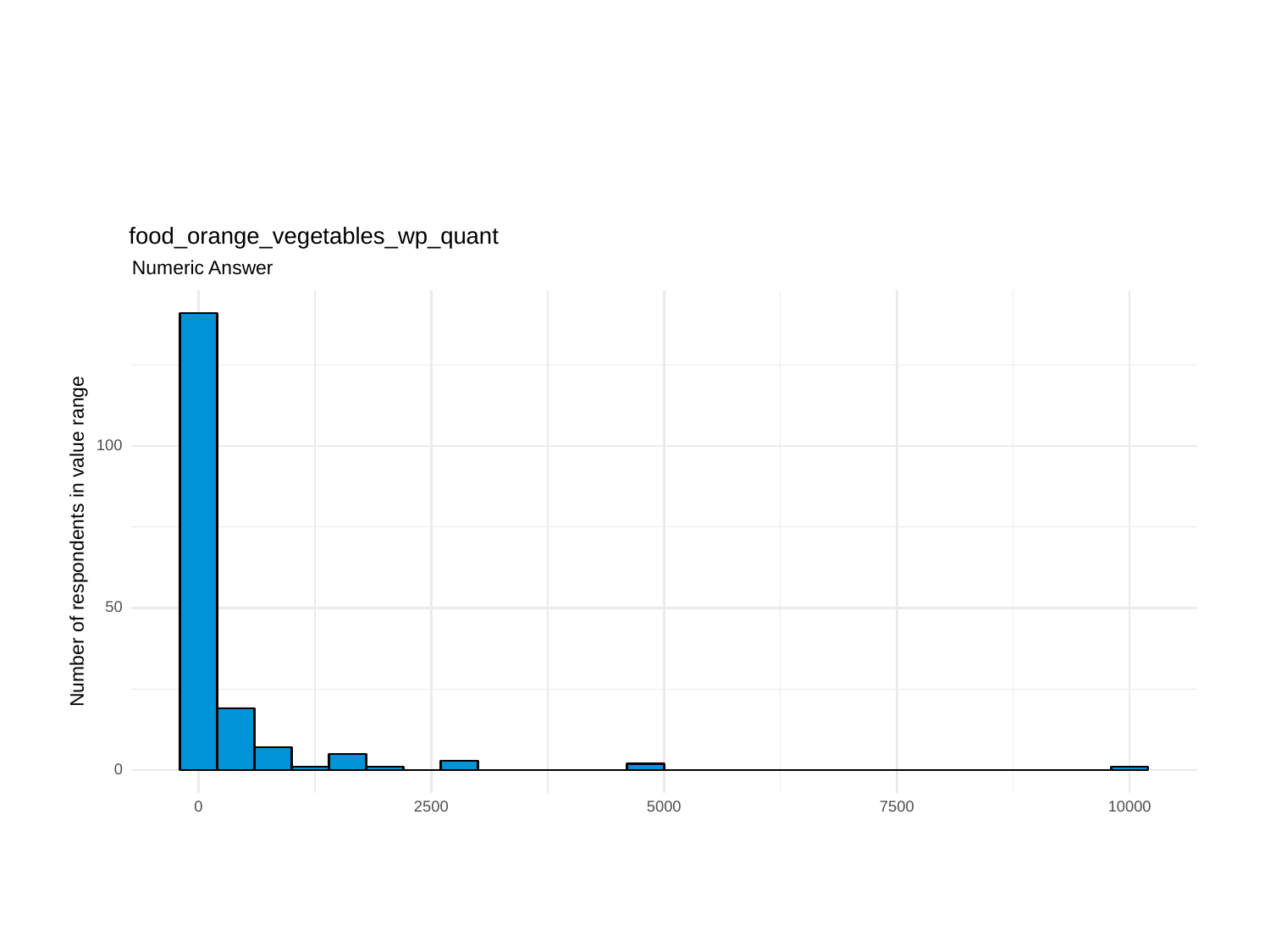

food_orange_vegetables_wp_quant
Numeric Answer

100

Number of respondents in value range
50

0

0
2500
5000
7500
10000